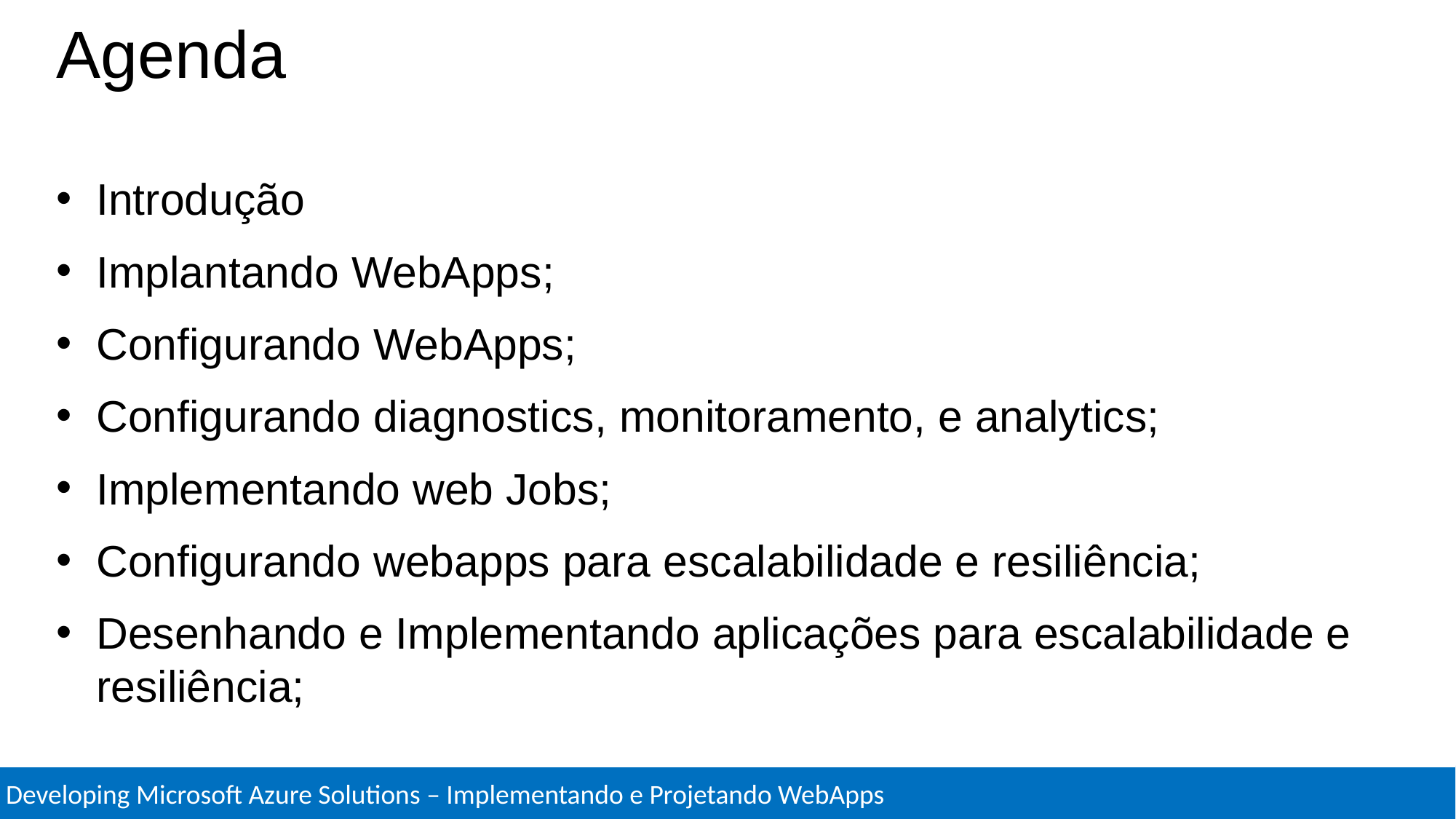

# Agenda
Introdução
Implantando WebApps;
Configurando WebApps;
Configurando diagnostics, monitoramento, e analytics;
Implementando web Jobs;
Configurando webapps para escalabilidade e resiliência;
Desenhando e Implementando aplicações para escalabilidade e resiliência;